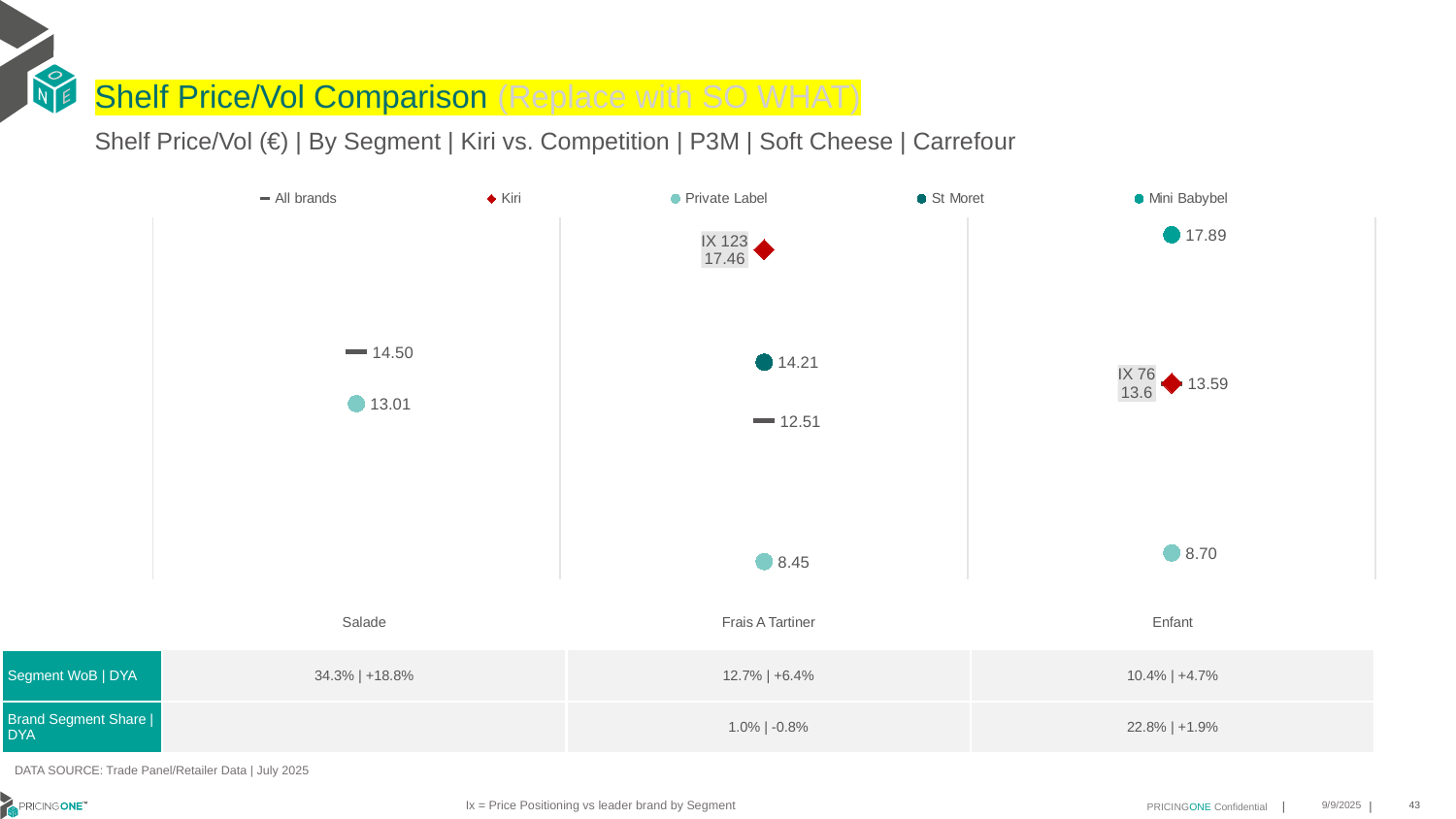

# Shelf Price/Vol Comparison (Replace with SO WHAT)
Shelf Price/Vol (€) | By Segment | Kiri vs. Competition | P3M | Soft Cheese | Carrefour

### Chart

| Category | All brands | Kiri | Private Label | St Moret | Mini Babybel |
|---|---|---|---|---|---|
| None | 14.5 | None | 13.01 | None | None |
| IX 123 | 12.51 | 17.46 | 8.45 | 14.21 | None |
| IX 76 | 13.59 | 13.6 | 8.7 | None | 17.89 |
|  | Salade | Frais A Tartiner | Enfant |
| --- | --- | --- | --- |
| Segment WoB | DYA | 34.3% | +18.8% | 12.7% | +6.4% | 10.4% | +4.7% |
| Brand Segment Share | DYA |  | 1.0% | -0.8% | 22.8% | +1.9% |
DATA SOURCE: Trade Panel/Retailer Data | July 2025
Ix = Price Positioning vs leader brand by Segment
9/9/2025
43